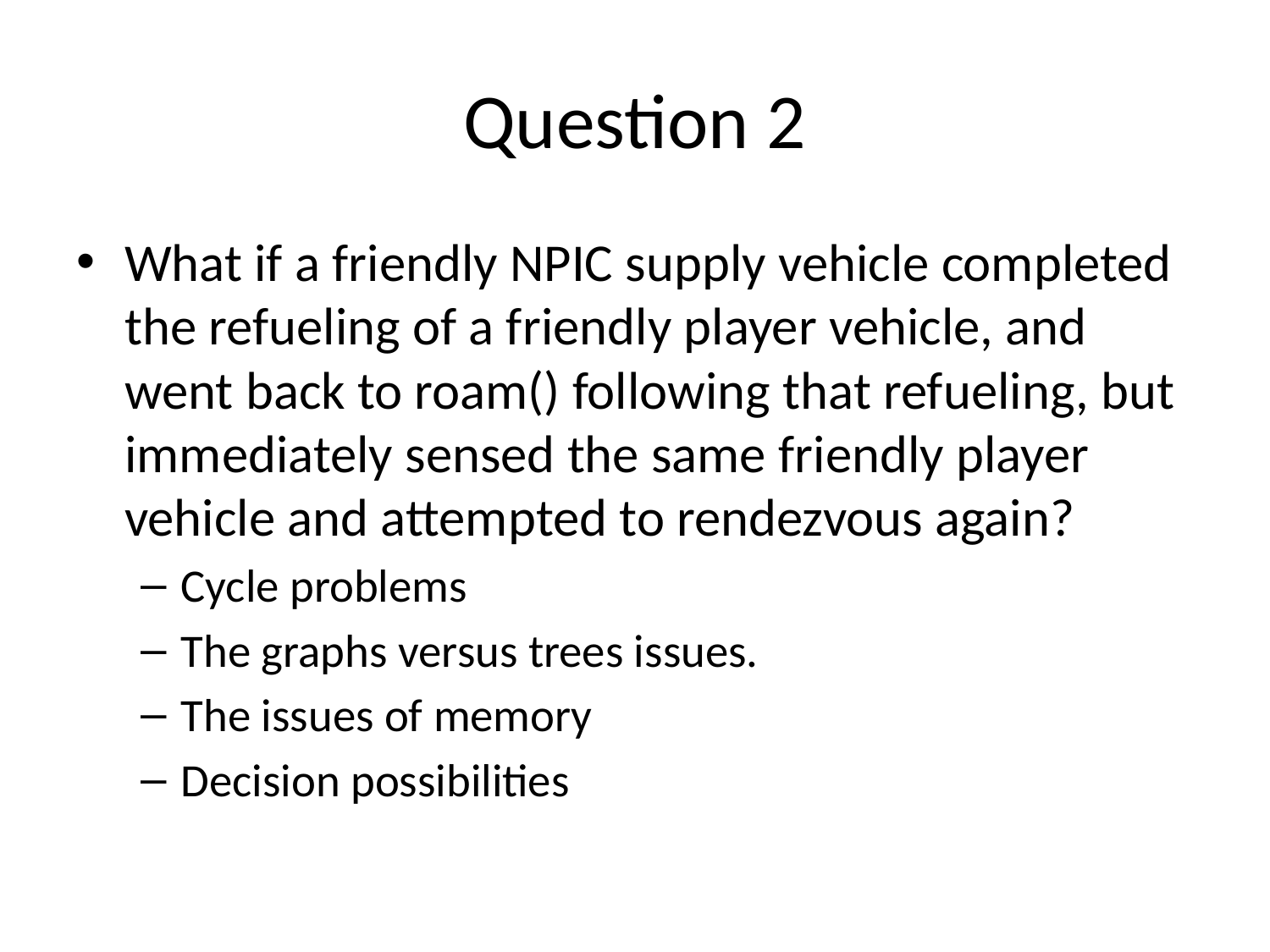

# Question 2
What if a friendly NPIC supply vehicle completed the refueling of a friendly player vehicle, and went back to roam() following that refueling, but immediately sensed the same friendly player vehicle and attempted to rendezvous again?
Cycle problems
The graphs versus trees issues.
The issues of memory
Decision possibilities